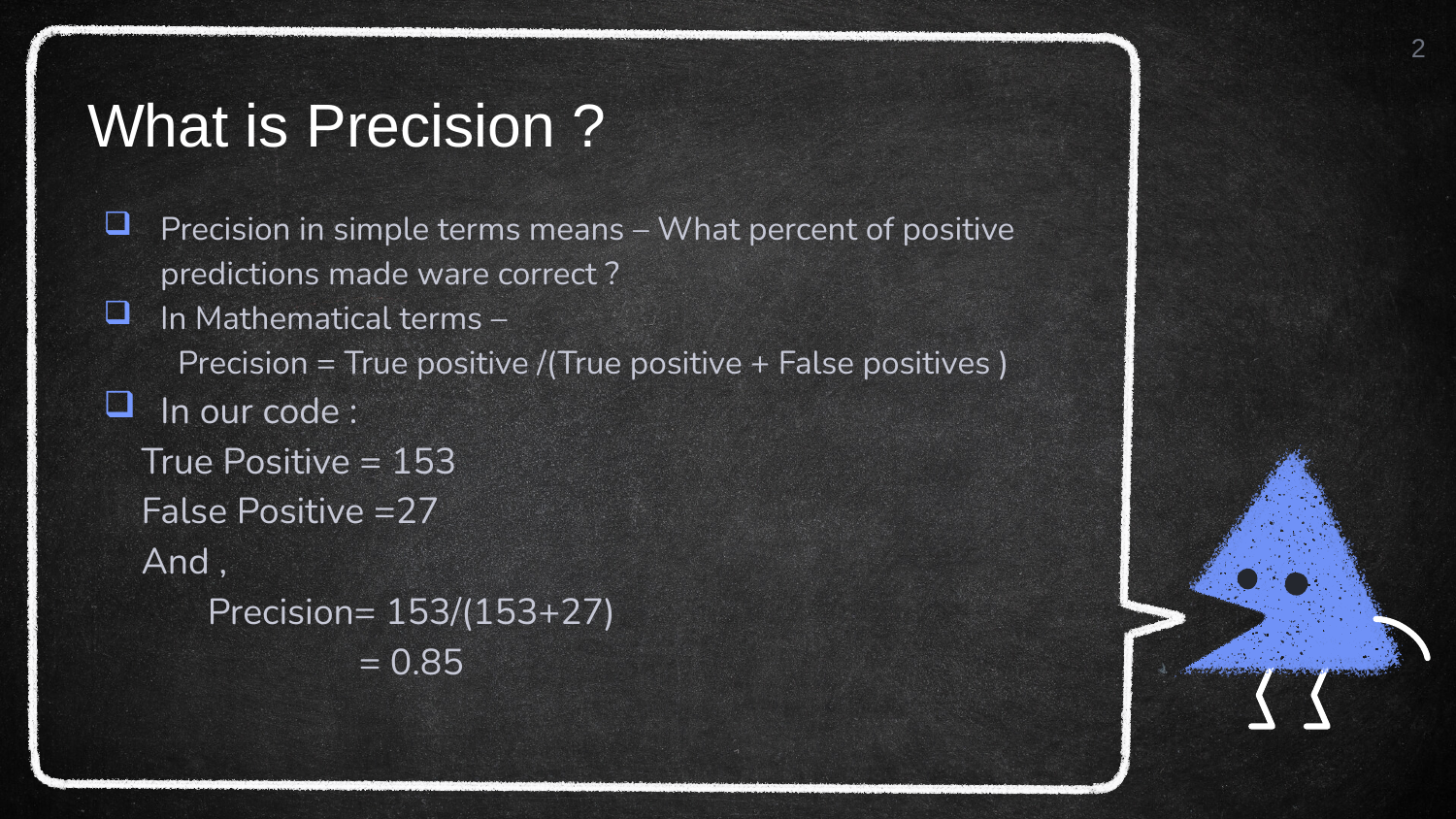

2
# What is Precision ?
Precision in simple terms means – What percent of positive predictions made ware correct ?
In Mathematical terms –
         Precision = True positive /(True positive + False positives )
In our code :
    True Positive = 153
    False Positive =27
    And ,
           Precision= 153/(153+27)
                           = 0.85